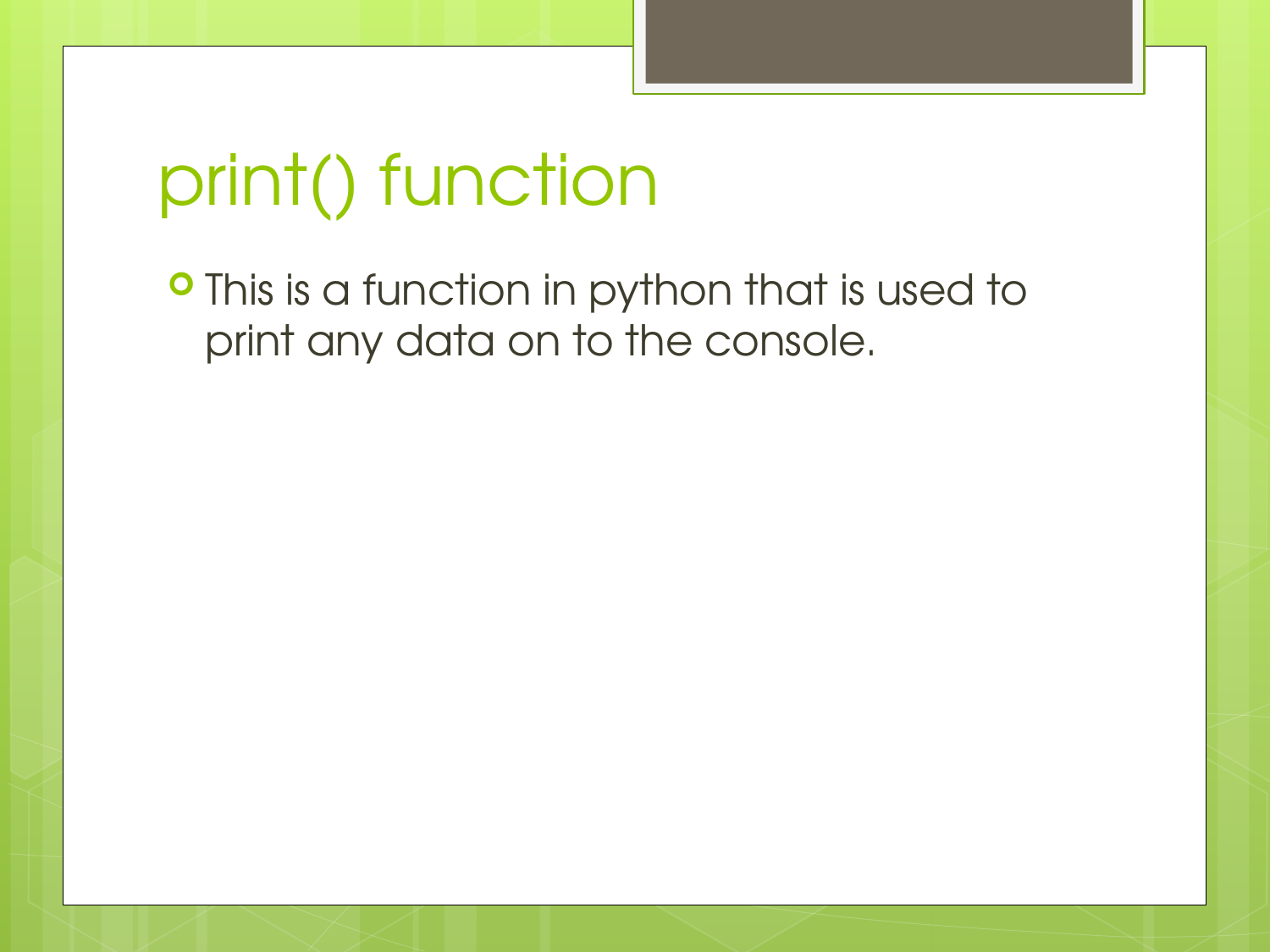

# print() function
This is a function in python that is used to print any data on to the console.